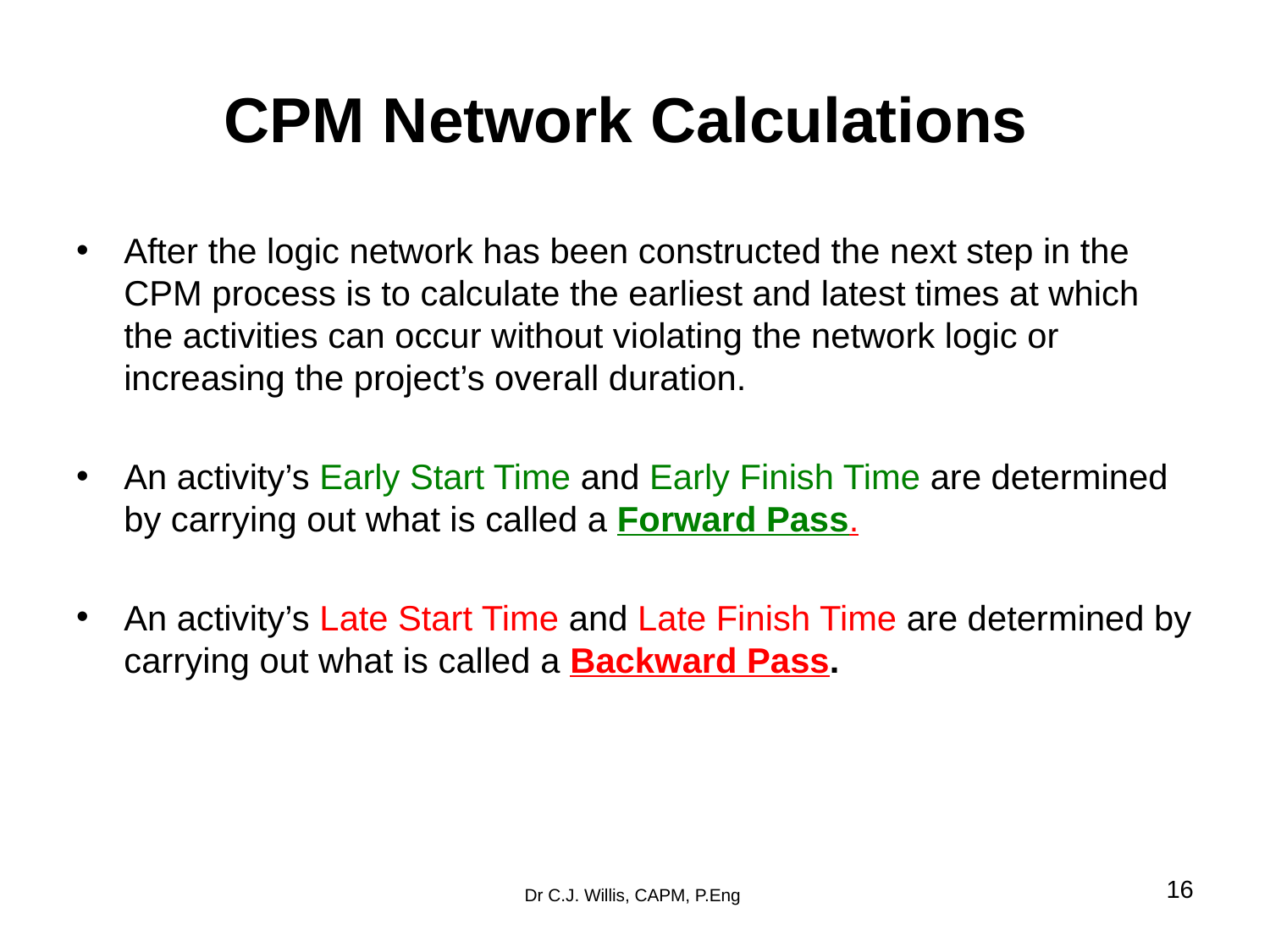

# CPM Network Calculations
After the logic network has been constructed the next step in the CPM process is to calculate the earliest and latest times at which the activities can occur without violating the network logic or increasing the project’s overall duration.

An activity’s Early Start Time and Early Finish Time are determined by carrying out what is called a Forward Pass.

An activity’s Late Start Time and Late Finish Time are determined by carrying out what is called a Backward Pass.

16
Dr C.J. Willis, CAPM, P.Eng